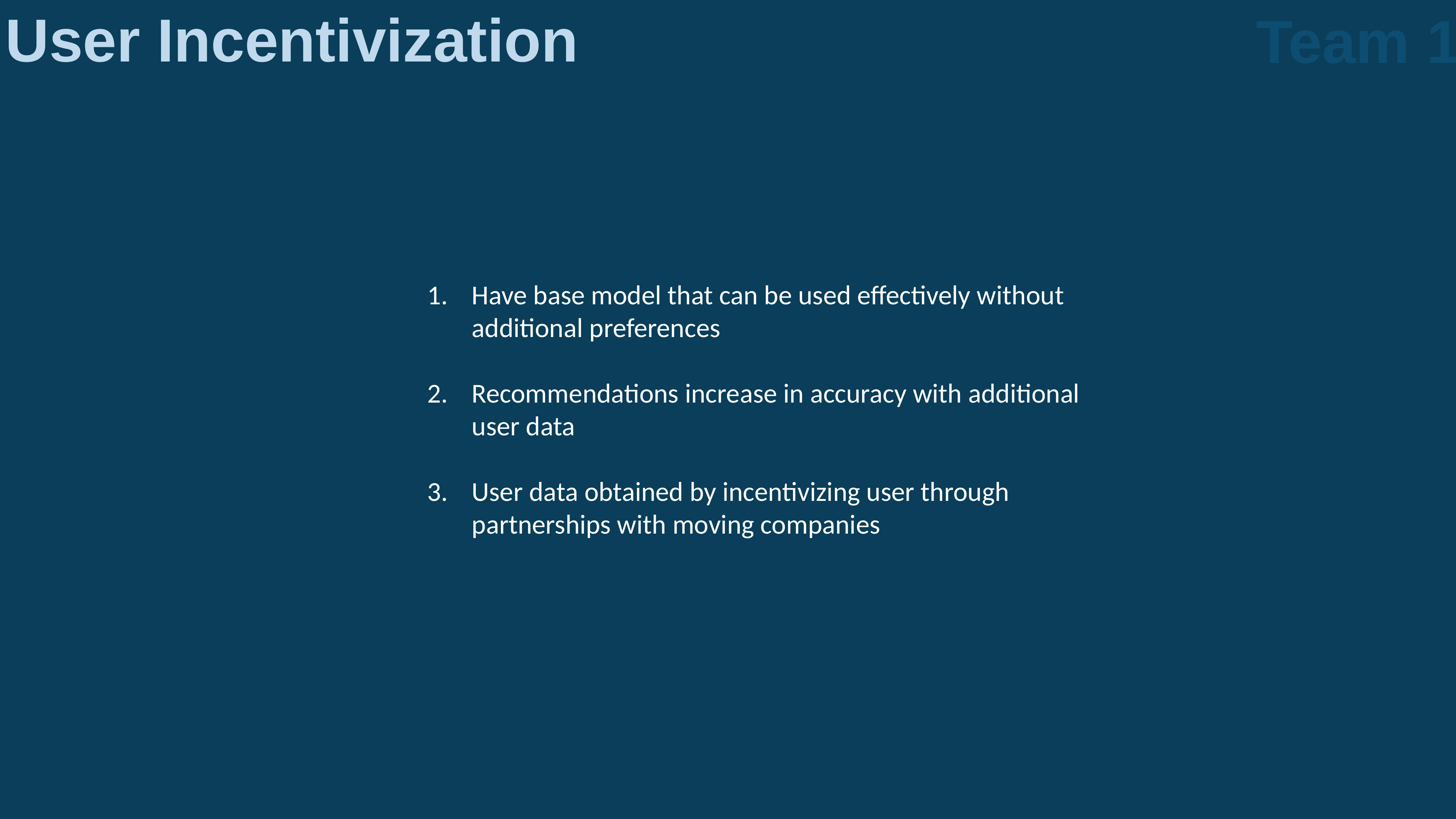

Team 13
User Incentivization
Have base model that can be used effectively without additional preferences

Recommendations increase in accuracy with additional user data

User data obtained by incentivizing user through partnerships with moving companies